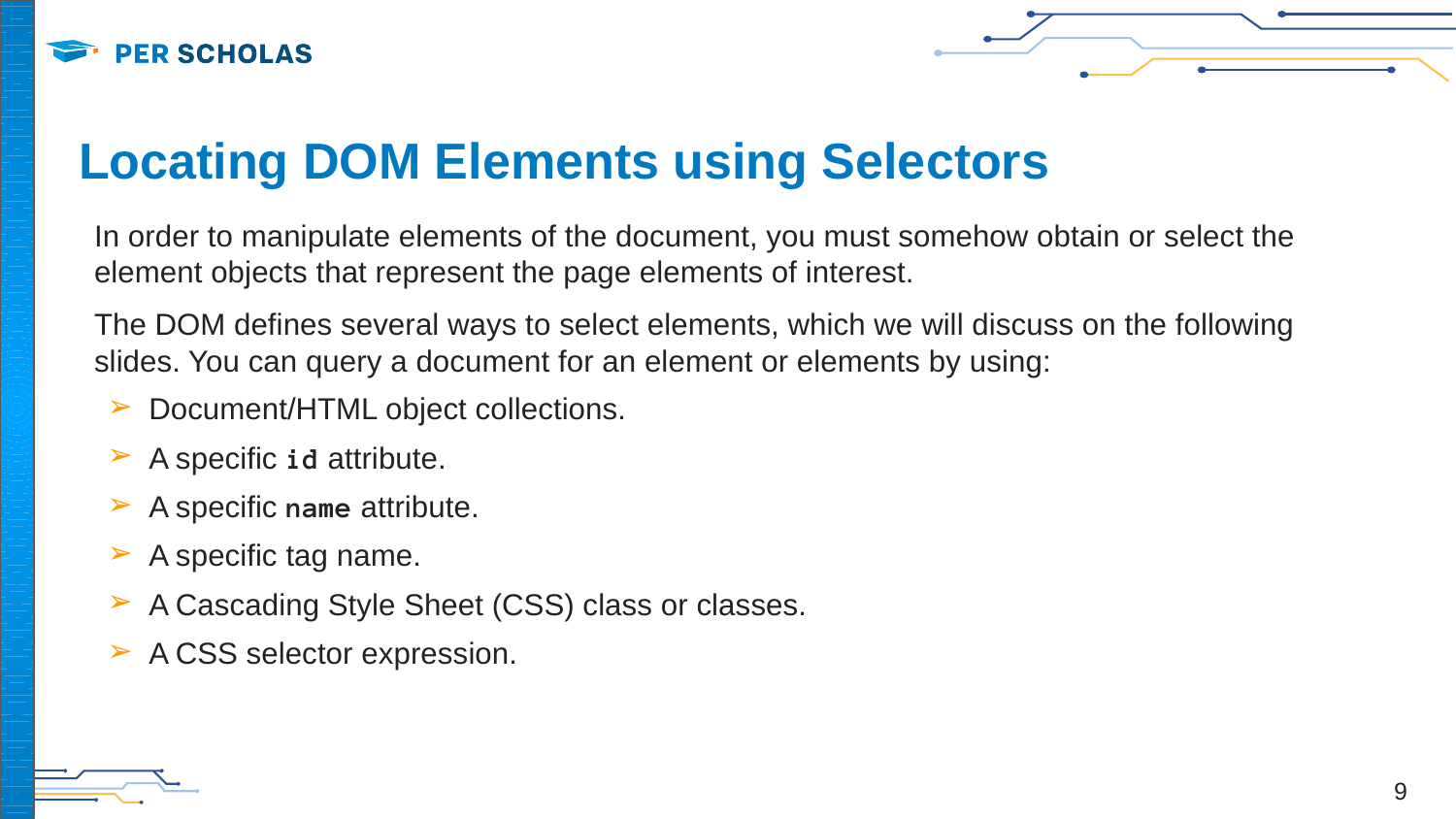

# Locating DOM Elements using Selectors
In order to manipulate elements of the document, you must somehow obtain or select the element objects that represent the page elements of interest.
The DOM defines several ways to select elements, which we will discuss on the following slides. You can query a document for an element or elements by using:
Document/HTML object collections.
A specific id attribute.
A specific name attribute.
A specific tag name.
A Cascading Style Sheet (CSS) class or classes.
A CSS selector expression.
9